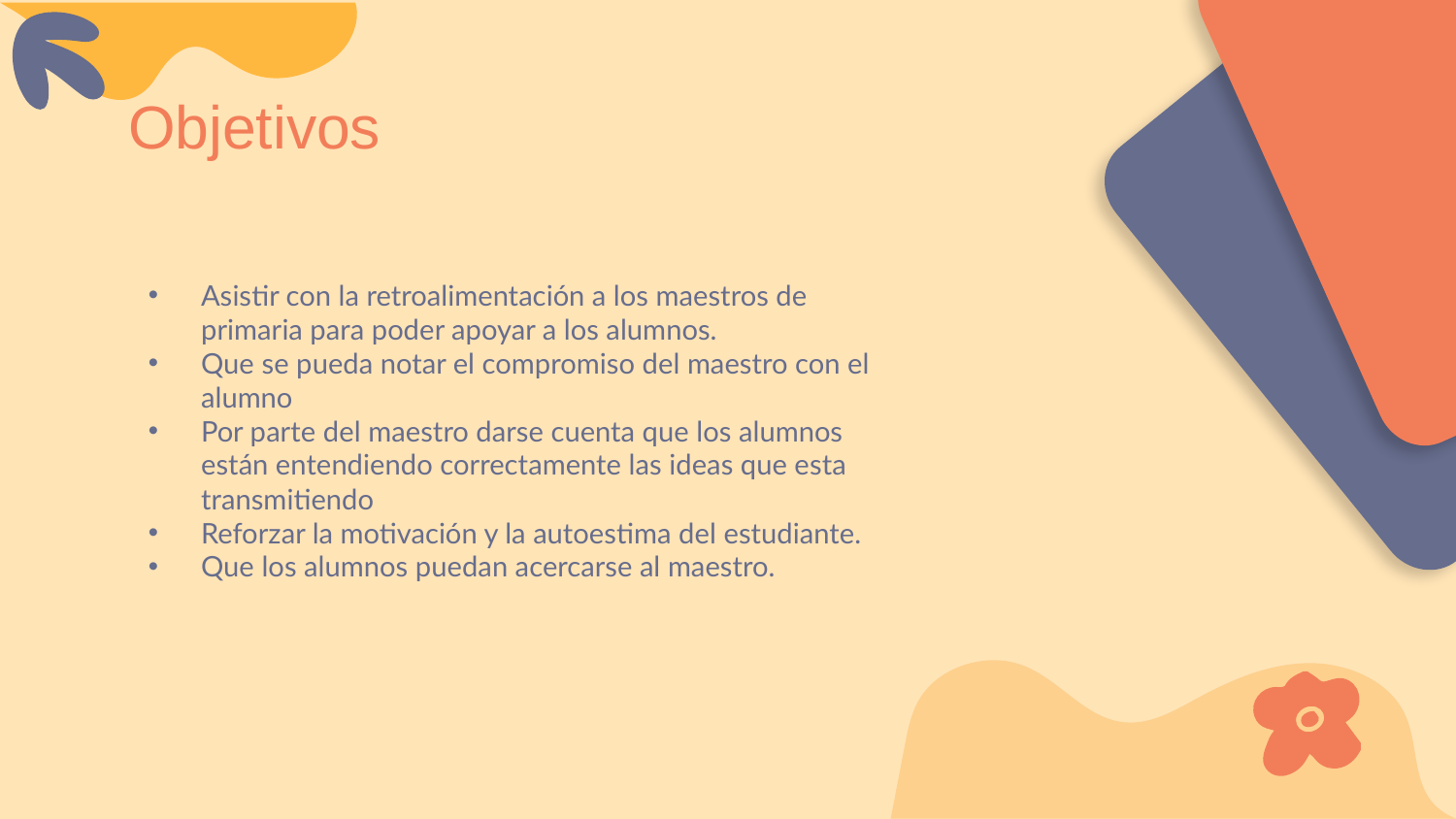

# Objetivos
Asistir con la retroalimentación a los maestros de primaria para poder apoyar a los alumnos.
Que se pueda notar el compromiso del maestro con el alumno
Por parte del maestro darse cuenta que los alumnos están entendiendo correctamente las ideas que esta transmitiendo
Reforzar la motivación y la autoestima del estudiante.
Que los alumnos puedan acercarse al maestro.